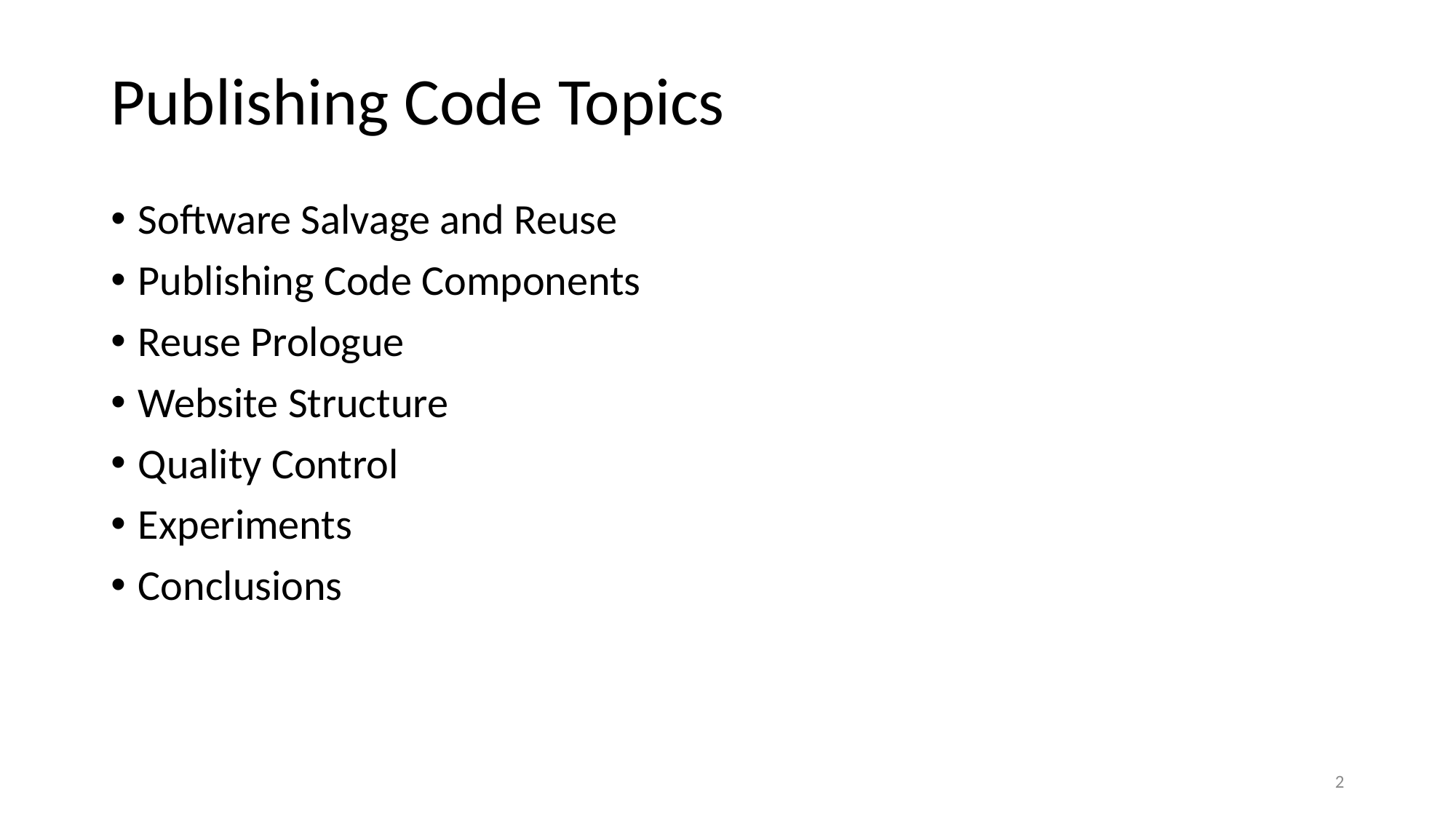

# Publishing Code Topics
Software Salvage and Reuse
Publishing Code Components
Reuse Prologue
Website Structure
Quality Control
Experiments
Conclusions

2